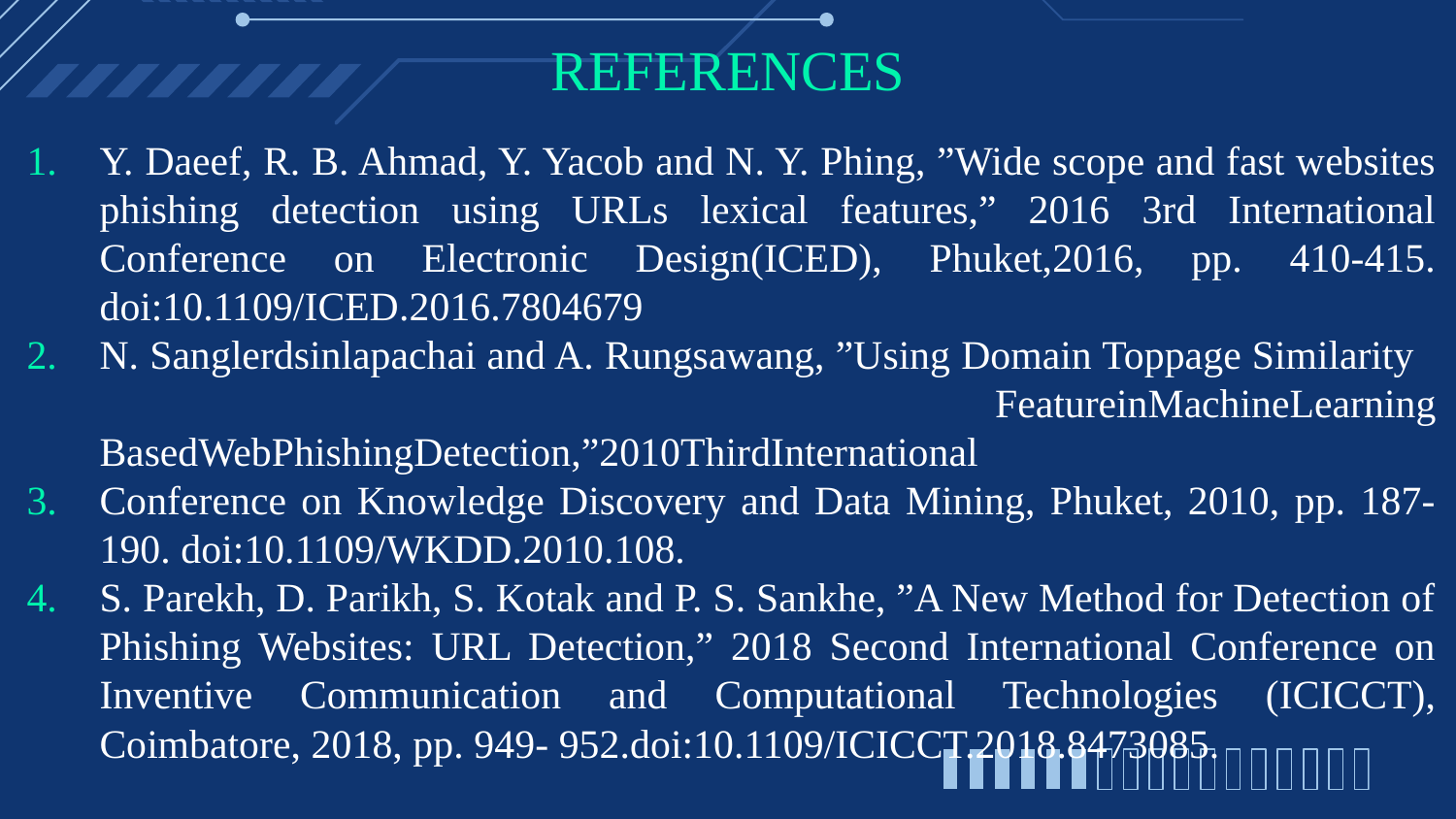

# REFERENCES
Y. Daeef, R. B. Ahmad, Y. Yacob and N. Y. Phing, ”Wide scope and fast websites phishing detection using URLs lexical features,” 2016 3rd International Conference on Electronic Design(ICED), Phuket,2016, pp. 410-415. doi:10.1109/ICED.2016.7804679
N. Sanglerdsinlapachai and A. Rungsawang, ”Using Domain Toppage Similarity                   FeatureinMachineLearning BasedWebPhishingDetection,”2010ThirdInternational
Conference on Knowledge Discovery and Data Mining, Phuket, 2010, pp. 187- 190. doi:10.1109/WKDD.2010.108.
S. Parekh, D. Parikh, S. Kotak and P. S. Sankhe, ”A New Method for Detection of Phishing Websites: URL Detection,” 2018 Second International Conference on Inventive Communication and Computational Technologies (ICICCT), Coimbatore, 2018, pp. 949- 952.doi:10.1109/ICICCT.2018.8473085.